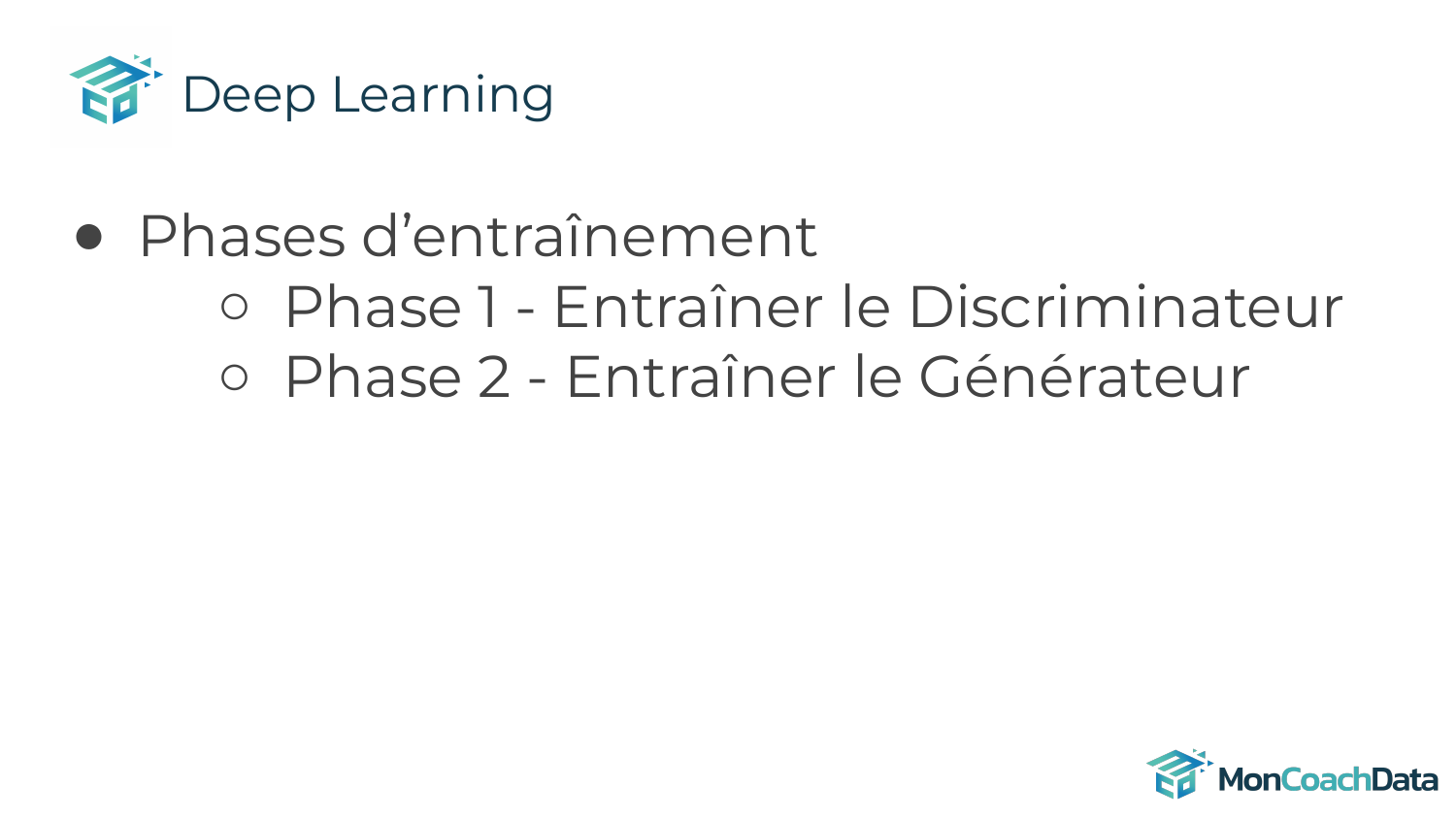

# Deep Learning
Phases d’entraînement
Phase 1 - Entraîner le Discriminateur
Phase 2 - Entraîner le Générateur